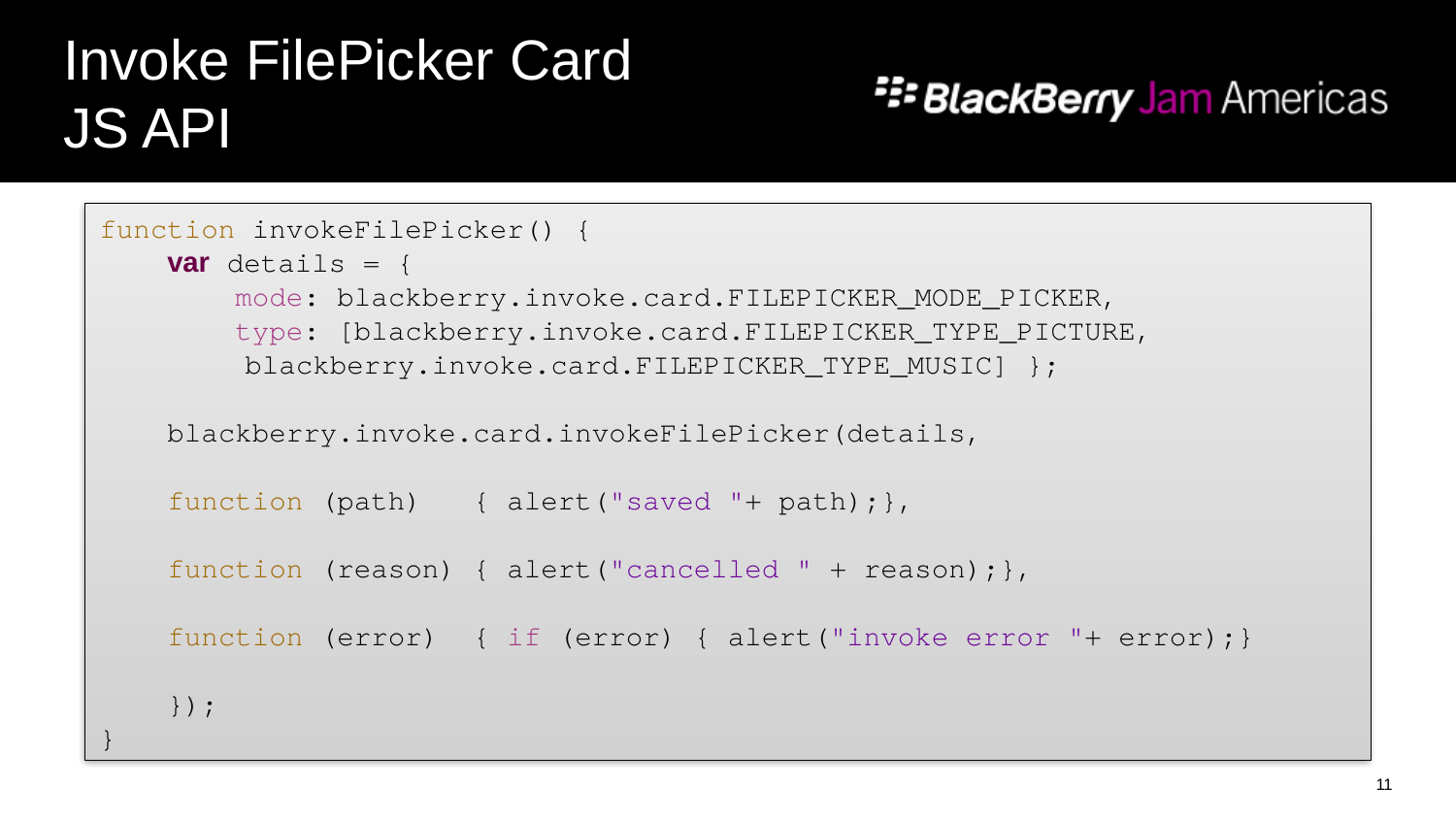

# Invoke FilePicker Card JS API
function invokeFilePicker() {
    var details = {
        mode: blackberry.invoke.card.FILEPICKER_MODE_PICKER,
        type: [blackberry.invoke.card.FILEPICKER_TYPE_PICTURE, 		blackberry.invoke.card.FILEPICKER_TYPE_MUSIC] };

    blackberry.invoke.card.invokeFilePicker(details,

    function (path)   { alert("saved "+ path);},

    function (reason) { alert("cancelled " + reason);},

    function (error)  { if (error) { alert("invoke error "+ error);}

    });
}
11